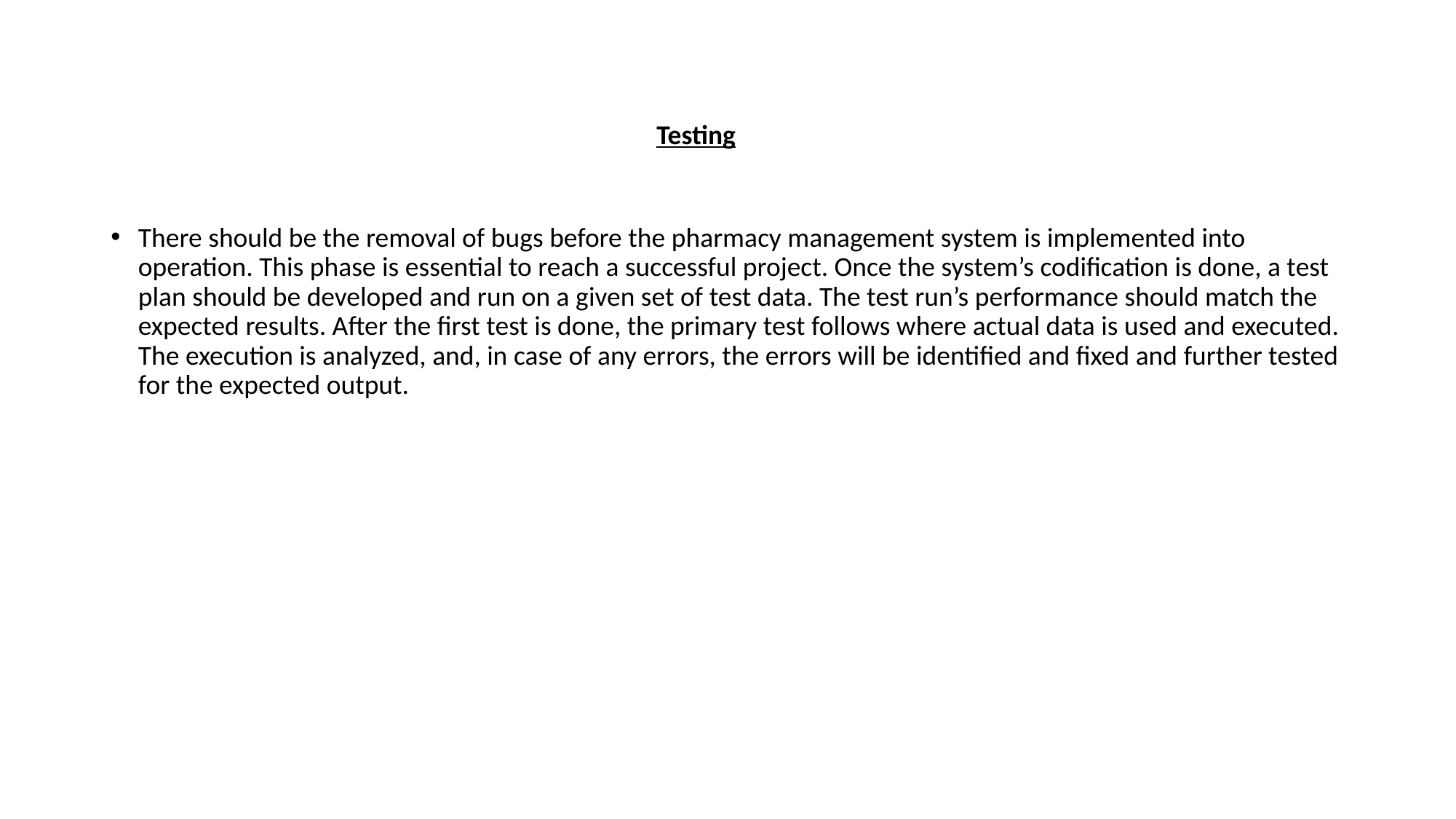

# Testing
There should be the removal of bugs before the pharmacy management system is implemented into operation. This phase is essential to reach a successful project. Once the system’s codification is done, a test plan should be developed and run on a given set of test data. The test run’s performance should match the expected results. After the first test is done, the primary test follows where actual data is used and executed. The execution is analyzed, and, in case of any errors, the errors will be identified and fixed and further tested for the expected output.